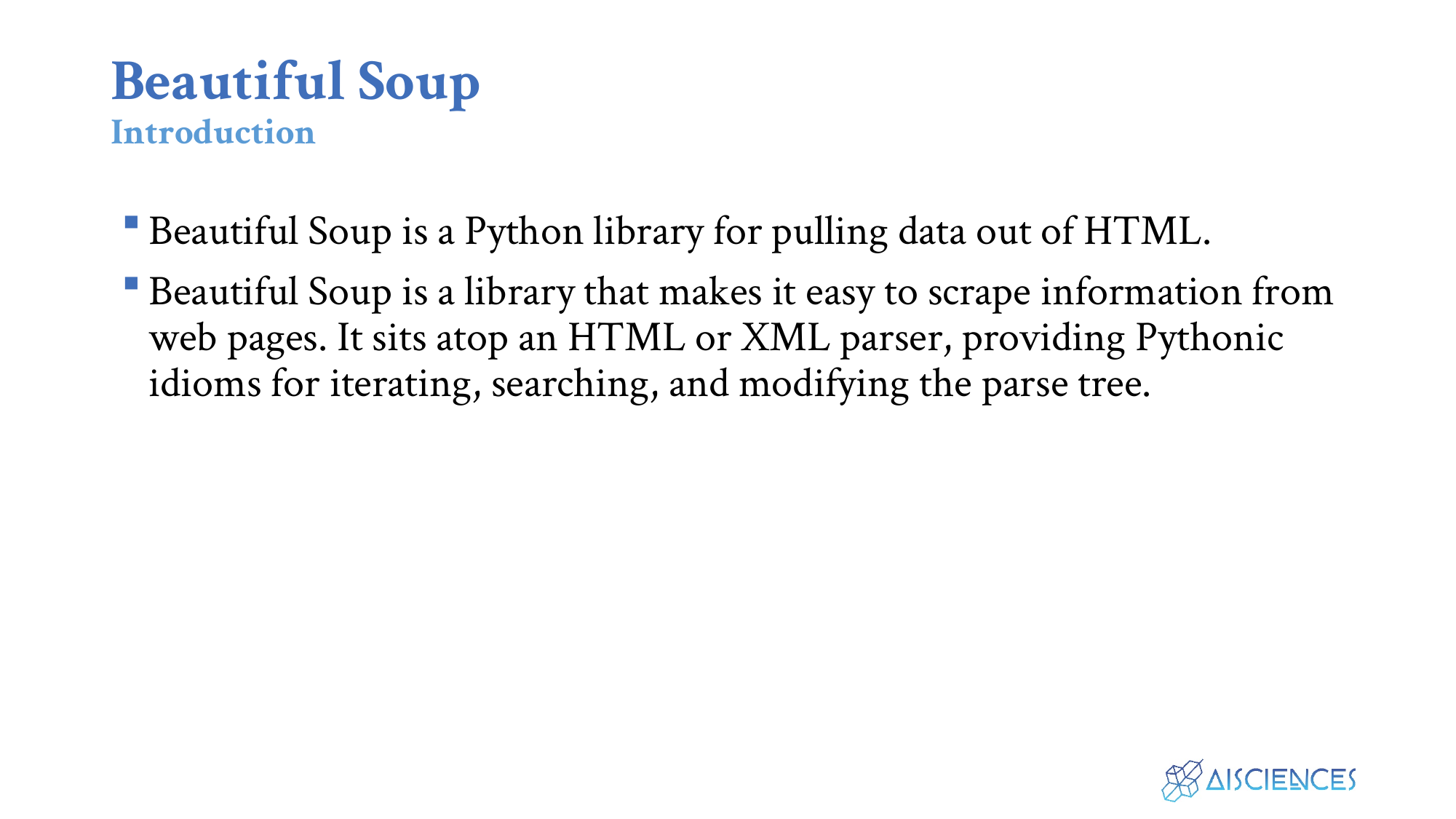

# Beautiful Soup Introduction
Beautiful Soup is a Python library for pulling data out of HTML.
Beautiful Soup is a library that makes it easy to scrape information from web pages. It sits atop an HTML or XML parser, providing Pythonic idioms for iterating, searching, and modifying the parse tree.